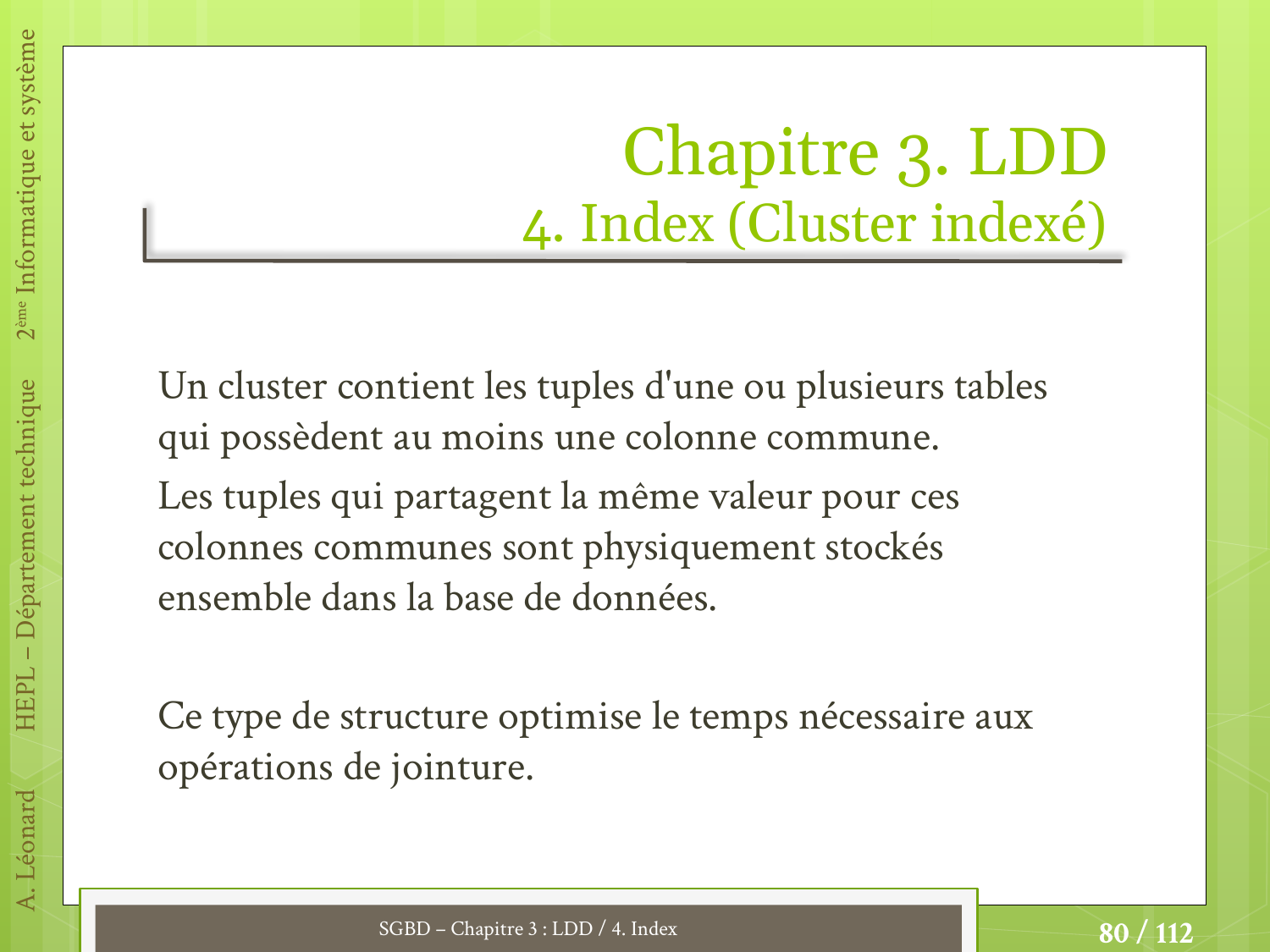

# Chapitre 3. LDD 4. Index (Cluster indexé)
Un cluster contient les tuples d'une ou plusieurs tables qui possèdent au moins une colonne commune.
Les tuples qui partagent la même valeur pour ces colonnes communes sont physiquement stockés ensemble dans la base de données.

Ce type de structure optimise le temps nécessaire aux opérations de jointure.
SGBD – Chapitre 3 : LDD / 4. Index